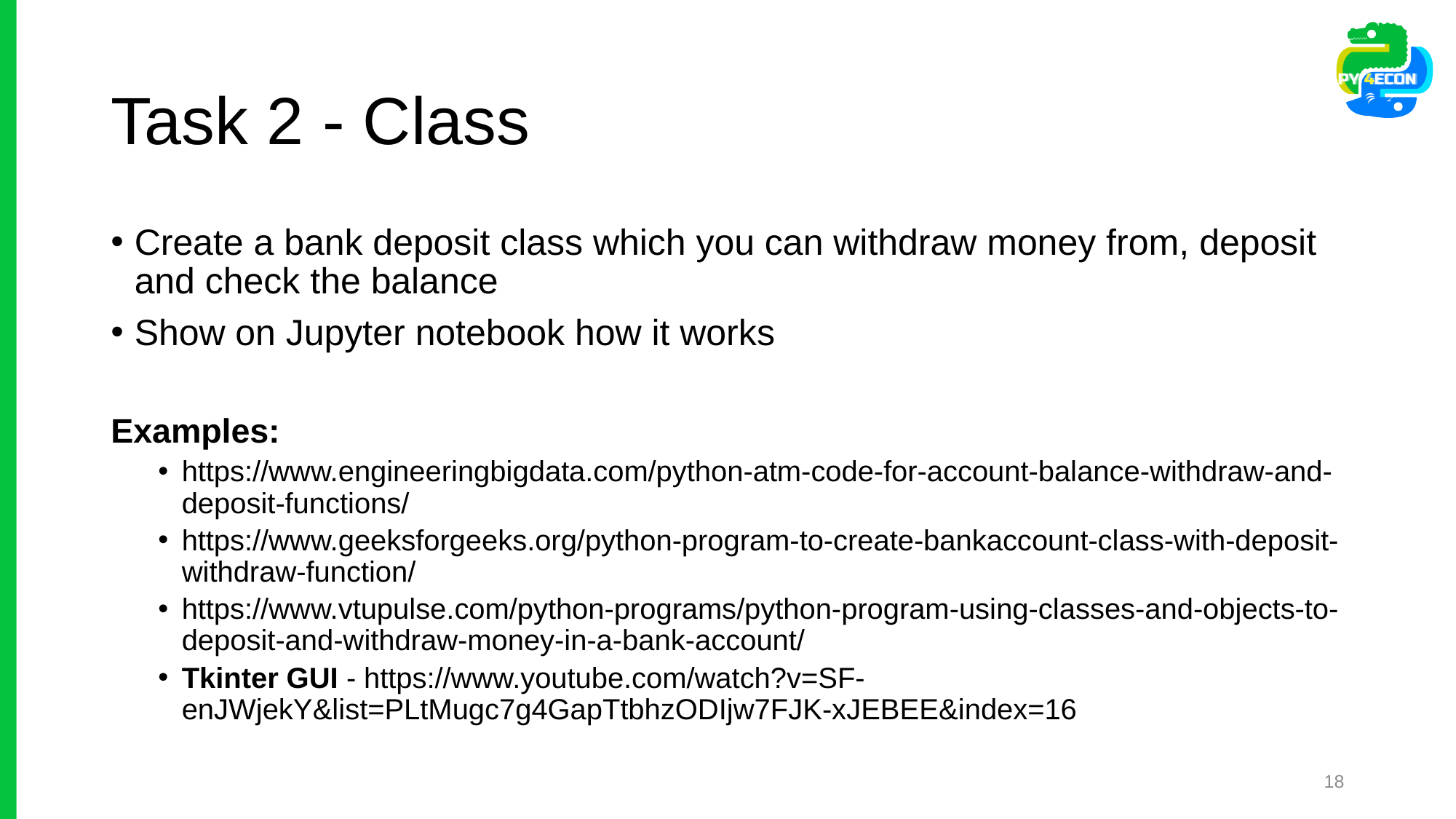

# Task 2 - Class
Create a bank deposit class which you can withdraw money from, deposit and check the balance
Show on Jupyter notebook how it works

Examples:
https://www.engineeringbigdata.com/python-atm-code-for-account-balance-withdraw-and-deposit-functions/
https://www.geeksforgeeks.org/python-program-to-create-bankaccount-class-with-deposit-withdraw-function/
https://www.vtupulse.com/python-programs/python-program-using-classes-and-objects-to-deposit-and-withdraw-money-in-a-bank-account/
Tkinter GUI - https://www.youtube.com/watch?v=SF-enJWjekY&list=PLtMugc7g4GapTtbhzODIjw7FJK-xJEBEE&index=16

18